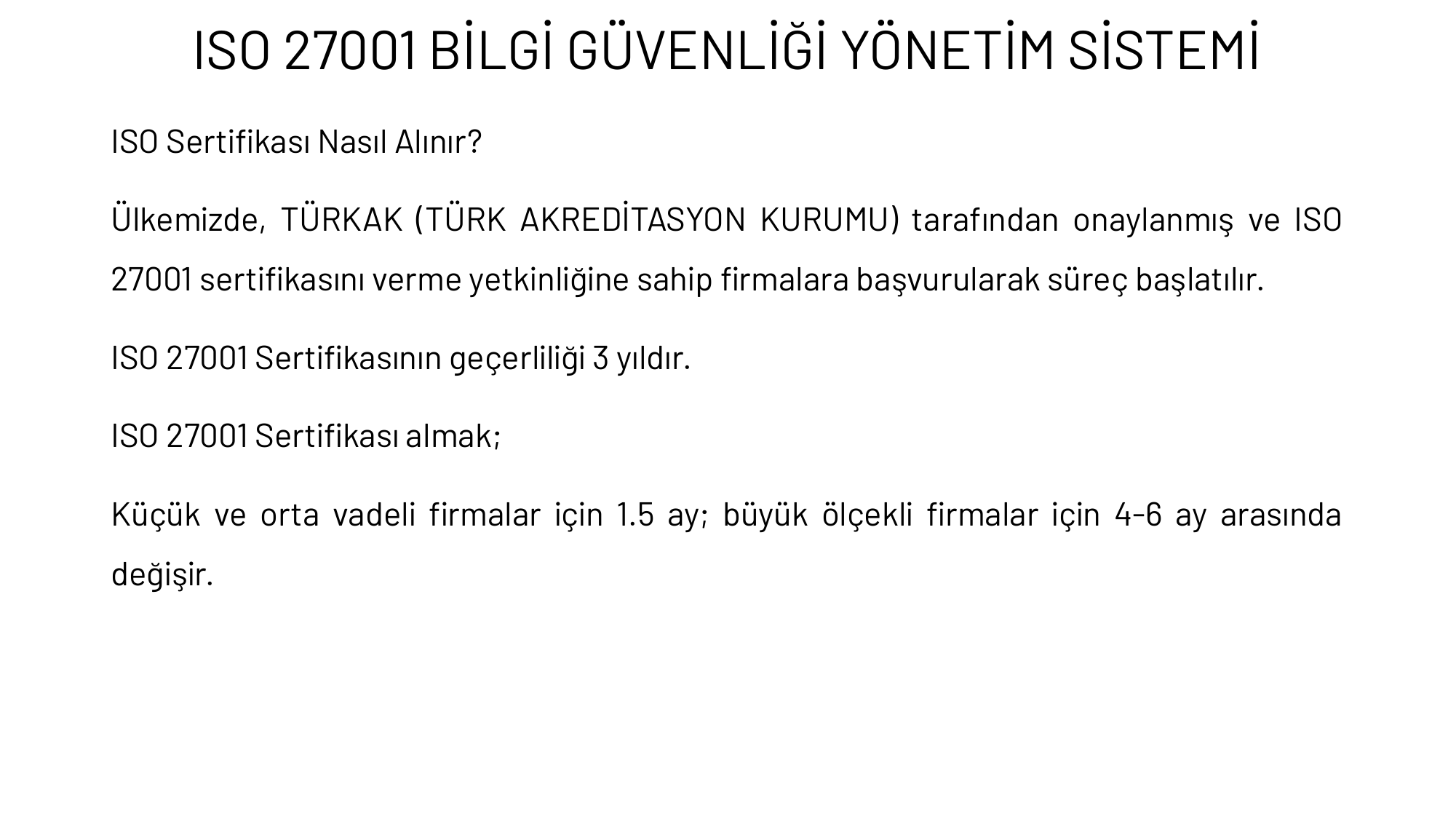

# ISO 27001 BİLGİ GÜVENLİĞİ YÖNETİM SİSTEMİ
ISO Sertifikası Nasıl Alınır?
Ülkemizde, TÜRKAK (TÜRK AKREDİTASYON KURUMU) tarafından onaylanmış ve ISO 27001 sertifikasını verme yetkinliğine sahip firmalara başvurularak süreç başlatılır.
ISO 27001 Sertifikasının geçerliliği 3 yıldır.
ISO 27001 Sertifikası almak;
Küçük ve orta vadeli firmalar için 1.5 ay; büyük ölçekli firmalar için 4-6 ay arasında değişir.